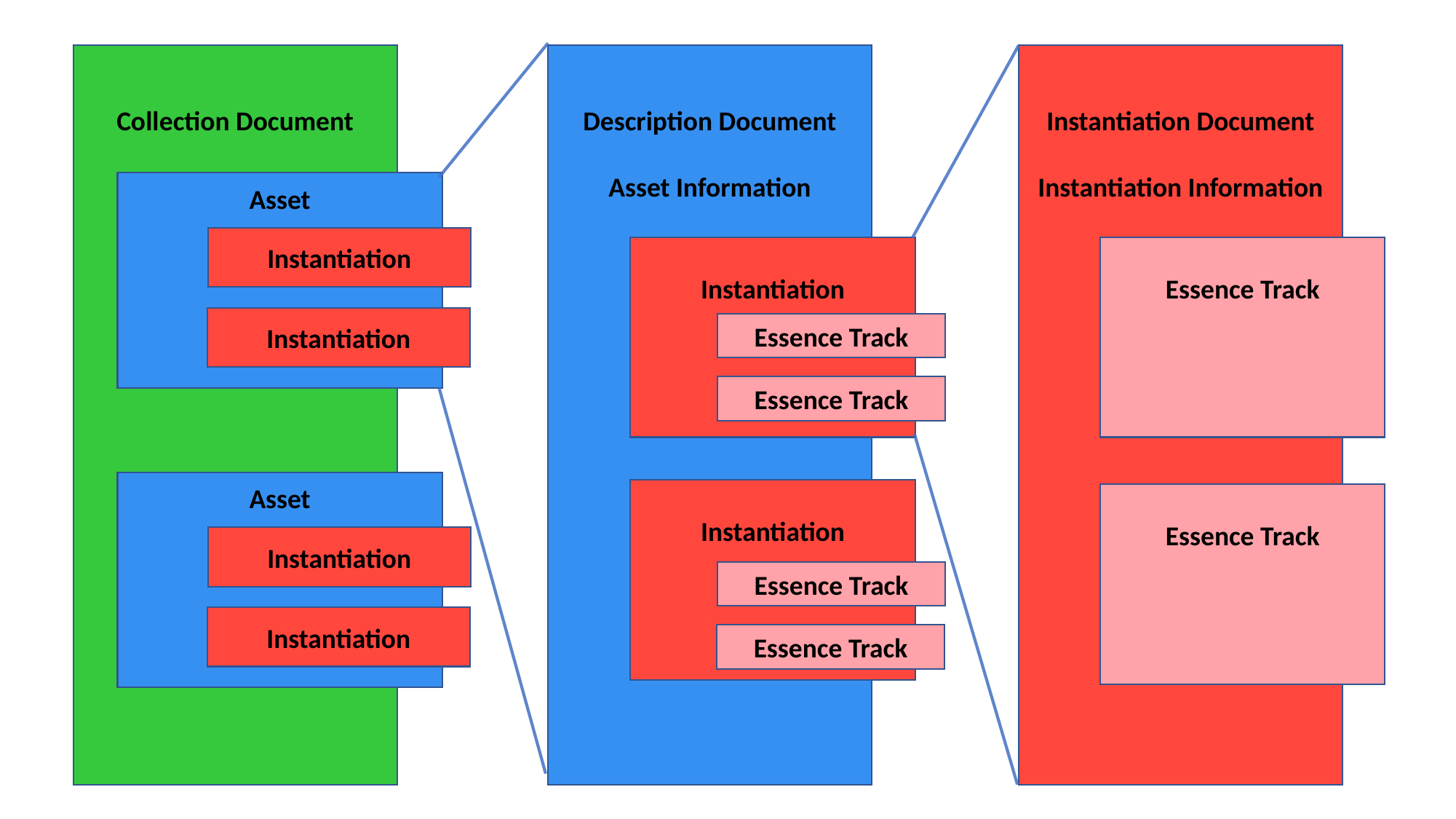

Collection Document

Description Document

Asset Information

Instantiation Document

Instantiation Information

Asset

Instantiation

Instantiation

Essence Track

Instantiation

Essence Track

Essence Track

Asset

Instantiation

Essence Track

Instantiation

Essence Track

Instantiation

Essence Track